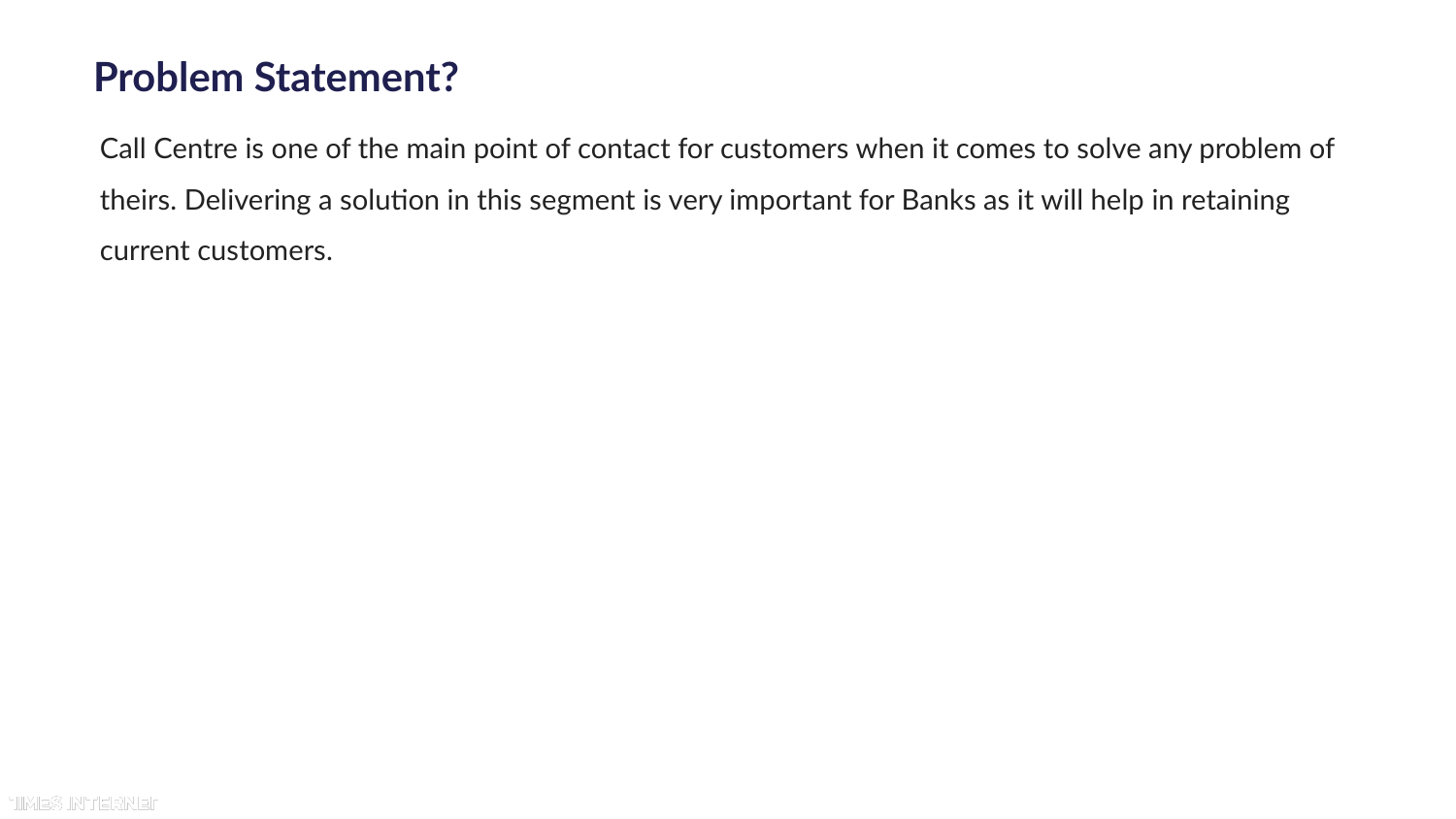

# Problem Statement?
Call Centre is one of the main point of contact for customers when it comes to solve any problem of theirs. Delivering a solution in this segment is very important for Banks as it will help in retaining current customers.